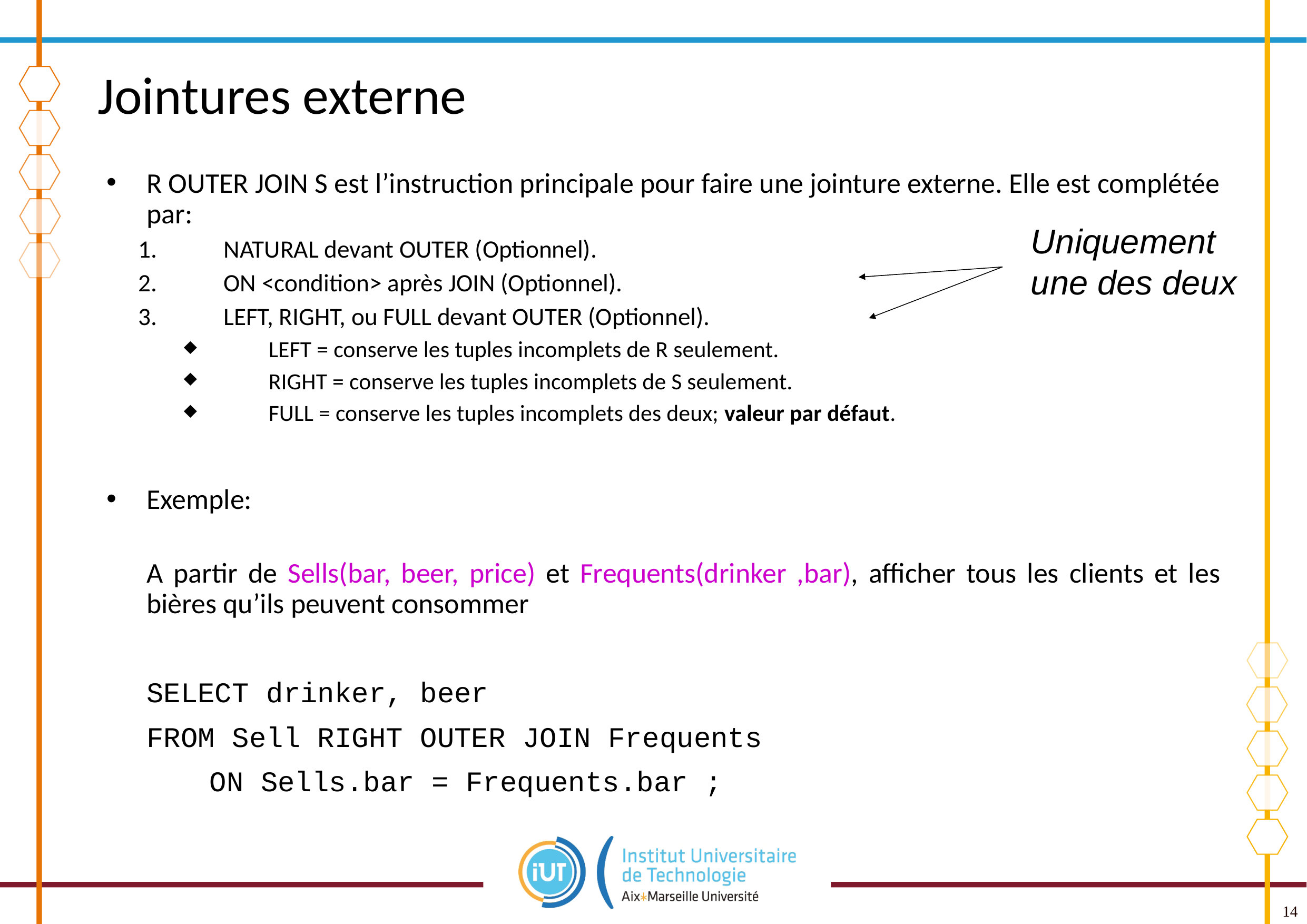

# Jointures externe
R OUTER JOIN S est l’instruction principale pour faire une jointure externe. Elle est complétée par:
NATURAL devant OUTER (Optionnel).
ON <condition> après JOIN (Optionnel).
LEFT, RIGHT, ou FULL devant OUTER (Optionnel).
LEFT = conserve les tuples incomplets de R seulement.
RIGHT = conserve les tuples incomplets de S seulement.
FULL = conserve les tuples incomplets des deux; valeur par défaut.

Exemple:

	A partir de Sells(bar, beer, price) et Frequents(drinker ,bar), afficher tous les clients et les bières qu’ils peuvent consommer

		SELECT drinker, beer
		FROM Sell RIGHT OUTER JOIN Frequents
      ON Sells.bar = Frequents.bar ;

Uniquement une des deux

14